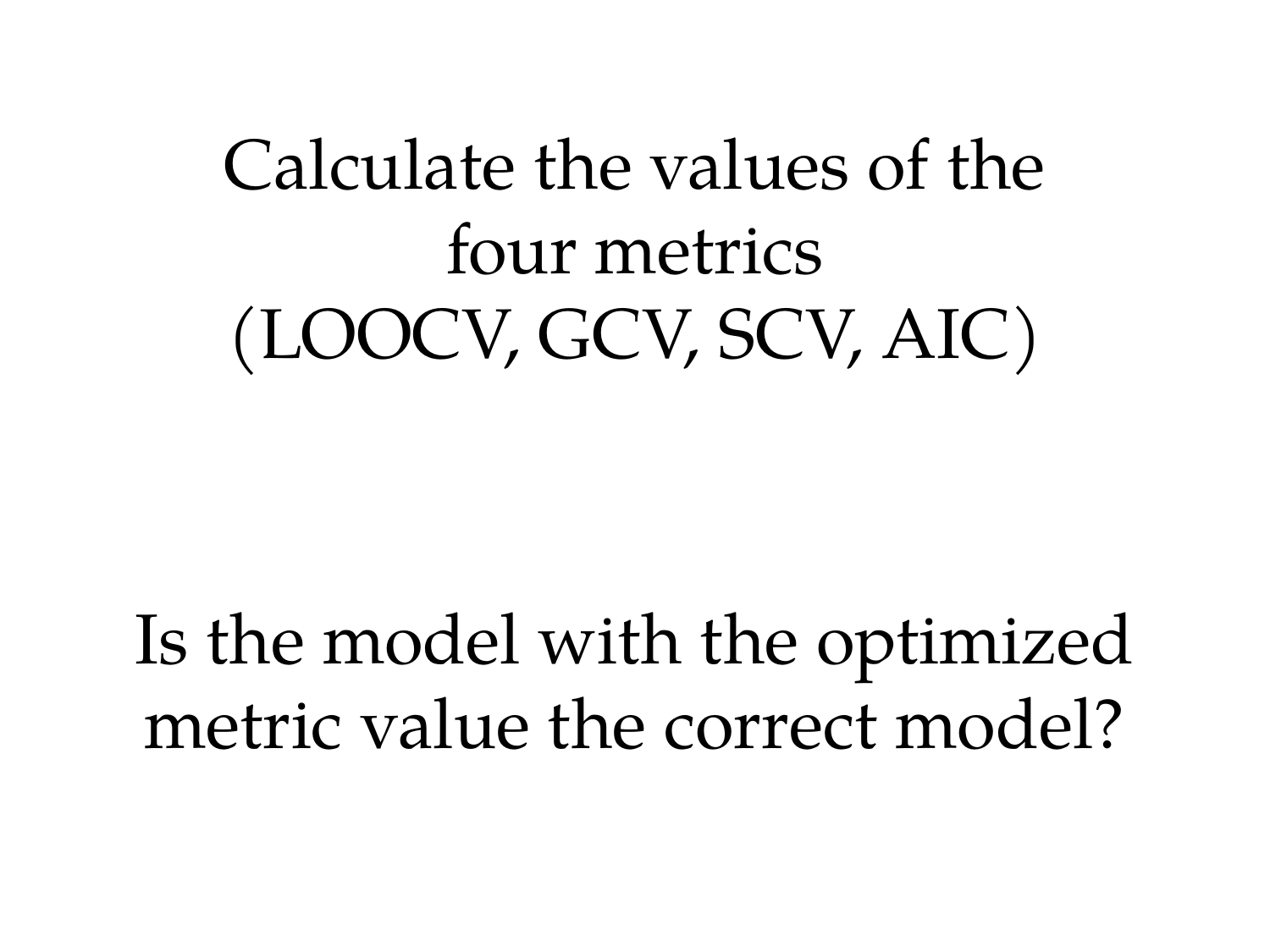

Calculate the values of the four metrics
(LOOCV, GCV, SCV, AIC)
Is the model with the optimized metric value the correct model?